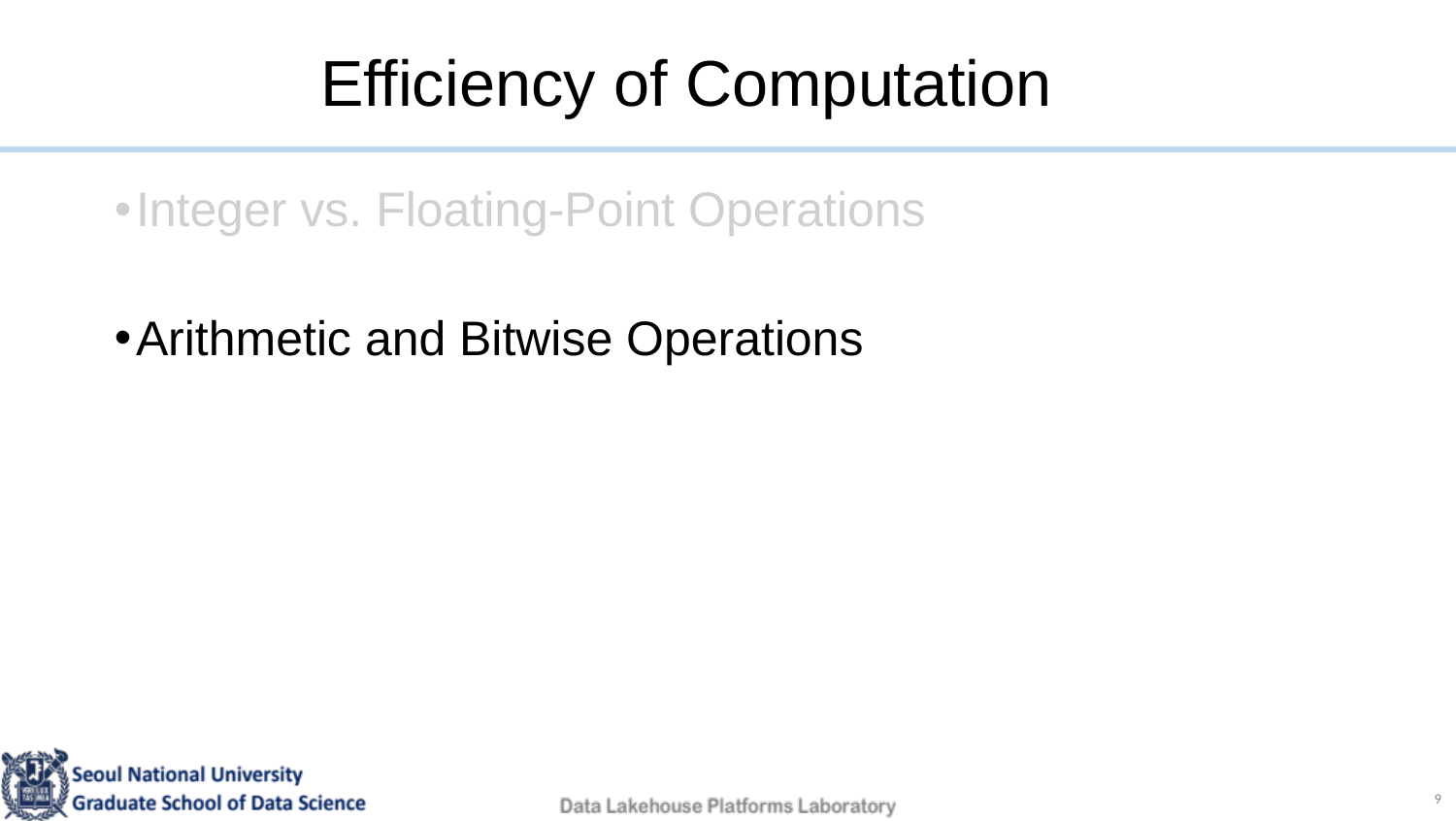

# Efficiency of Computation
Integer vs. Floating-Point Operations

Arithmetic and Bitwise Operations
9